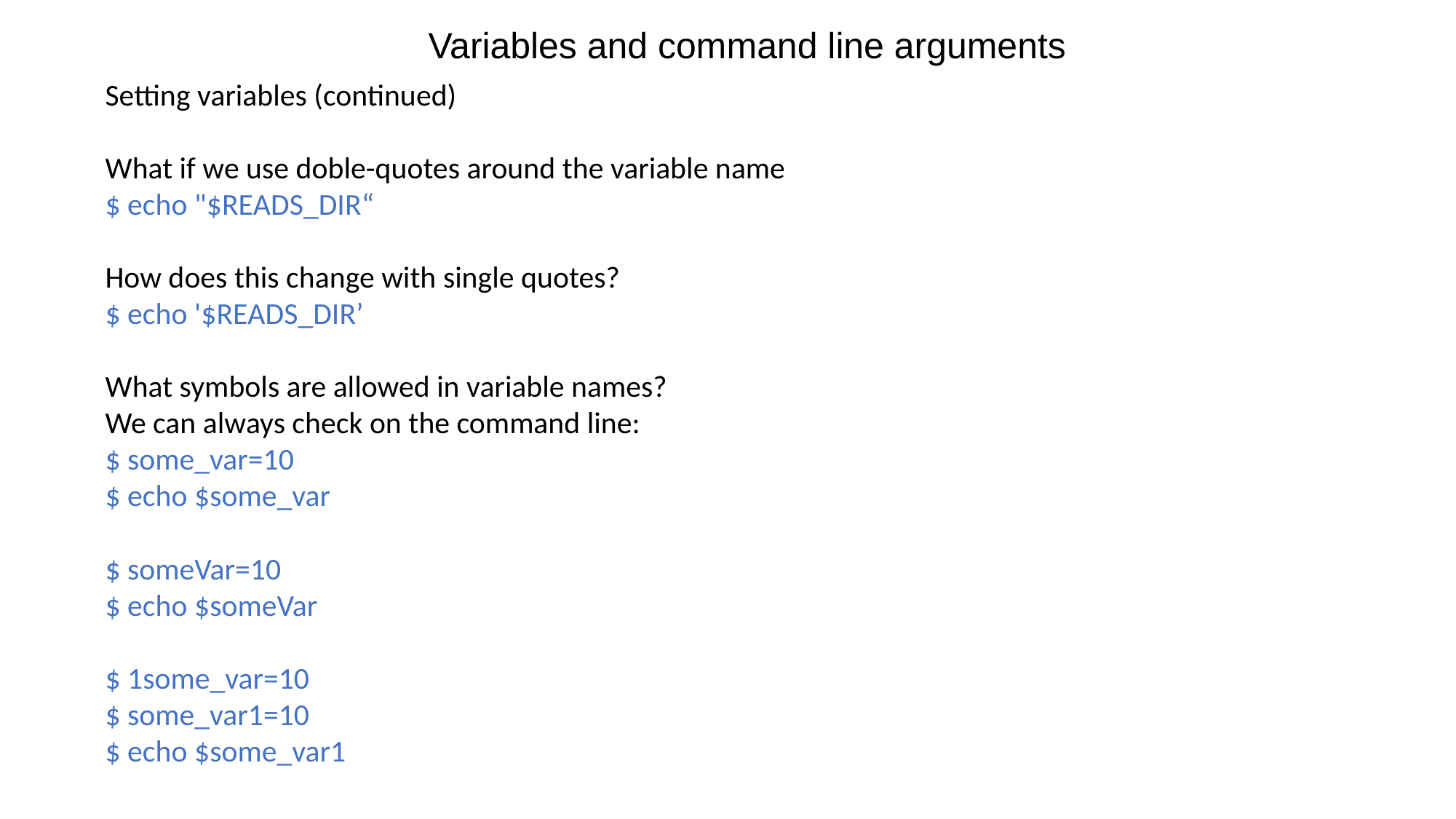

Variables and command line arguments
Setting variables (continued)

What if we use doble-quotes around the variable name
$ echo "$READS_DIR“

How does this change with single quotes?
$ echo '$READS_DIR’

What symbols are allowed in variable names?
We can always check on the command line:
$ some_var=10
$ echo $some_var

$ someVar=10
$ echo $someVar

$ 1some_var=10
$ some_var1=10
$ echo $some_var1